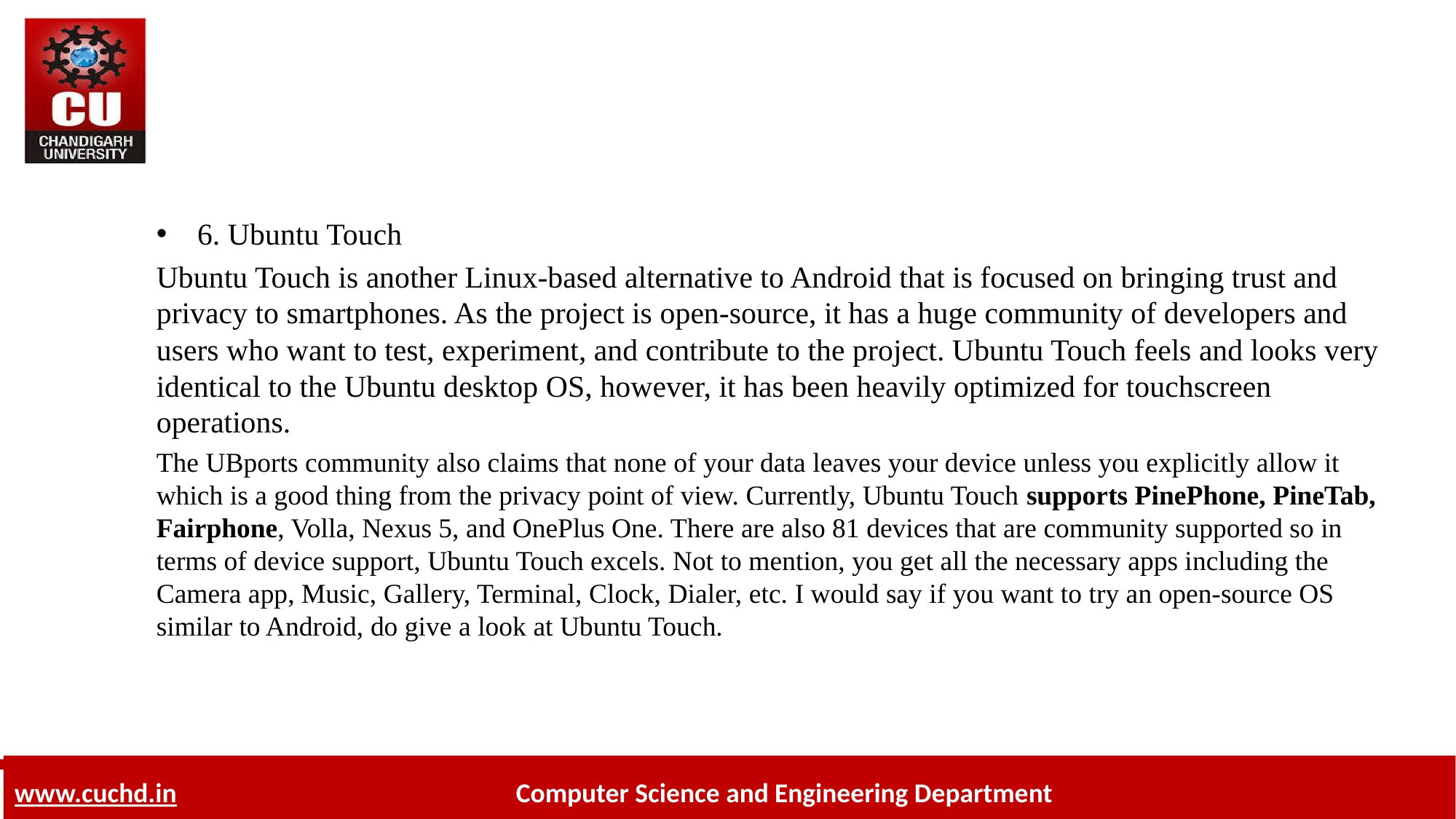

6. Ubuntu Touch
Ubuntu Touch is another Linux-based alternative to Android that is focused on bringing trust and privacy to smartphones. As the project is open-source, it has a huge community of developers and users who want to test, experiment, and contribute to the project. Ubuntu Touch feels and looks very identical to the Ubuntu desktop OS, however, it has been heavily optimized for touchscreen operations.
The UBports community also claims that none of your data leaves your device unless you explicitly allow it which is a good thing from the privacy point of view. Currently, Ubuntu Touch supports PinePhone, PineTab, Fairphone, Volla, Nexus 5, and OnePlus One. There are also 81 devices that are community supported so in terms of device support, Ubuntu Touch excels. Not to mention, you get all the necessary apps including the Camera app, Music, Gallery, Terminal, Clock, Dialer, etc. I would say if you want to try an open-source OS similar to Android, do give a look at Ubuntu Touch.